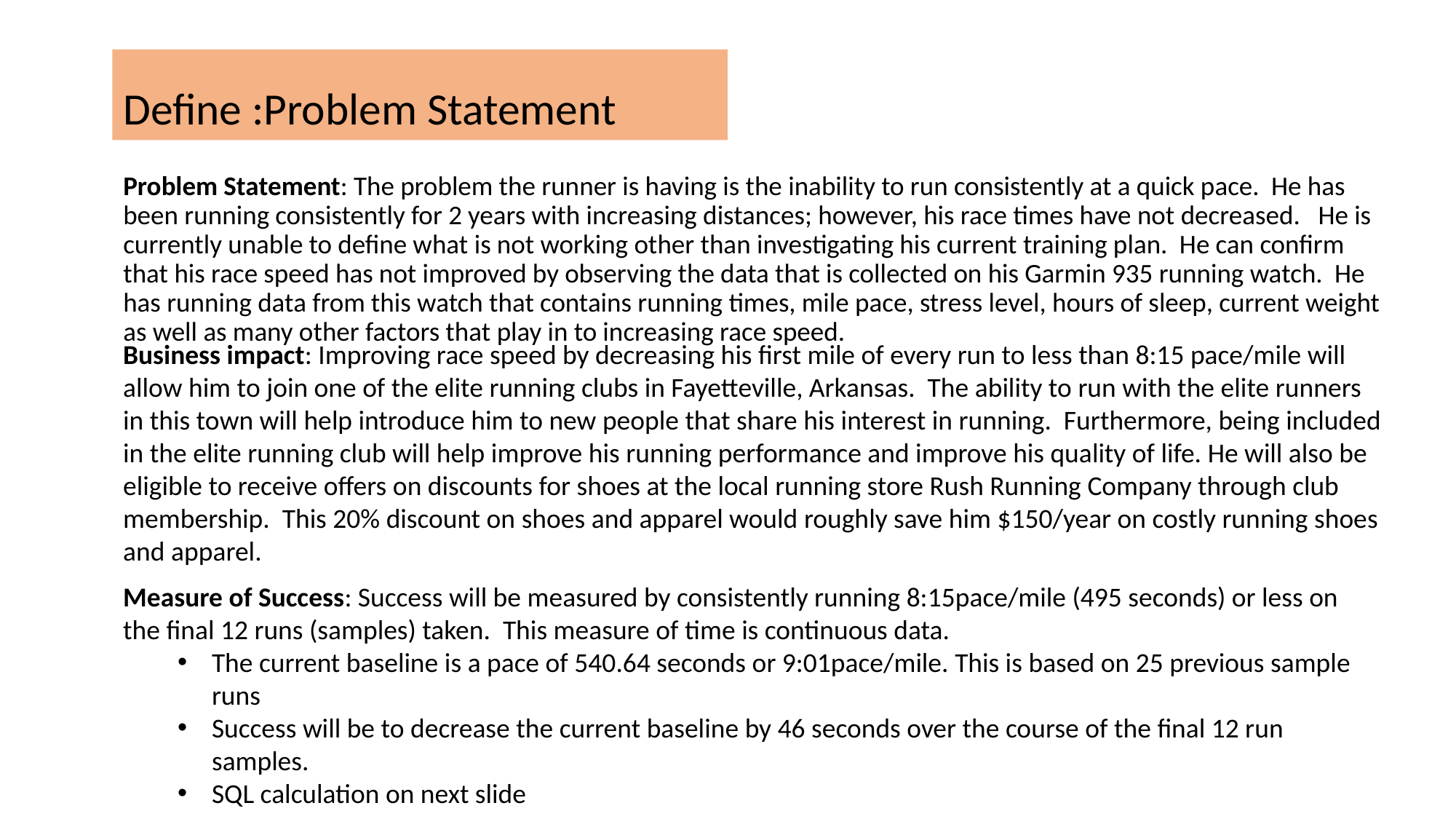

# Define :Problem Statement
Problem Statement: The problem the runner is having is the inability to run consistently at a quick pace.  He has been running consistently for 2 years with increasing distances; however, his race times have not decreased.   He is currently unable to define what is not working other than investigating his current training plan.  He can confirm that his race speed has not improved by observing the data that is collected on his Garmin 935 running watch.  He has running data from this watch that contains running times, mile pace, stress level, hours of sleep, current weight as well as many other factors that play in to increasing race speed.

Business impact: Improving race speed by decreasing his first mile of every run to less than 8:15 pace/mile will allow him to join one of the elite running clubs in Fayetteville, Arkansas.  The ability to run with the elite runners in this town will help introduce him to new people that share his interest in running.  Furthermore, being included in the elite running club will help improve his running performance and improve his quality of life. He will also be eligible to receive offers on discounts for shoes at the local running store Rush Running Company through club membership.  This 20% discount on shoes and apparel would roughly save him $150/year on costly running shoes and apparel.
Measure of Success: Success will be measured by consistently running 8:15pace/mile (495 seconds) or less on the final 12 runs (samples) taken.  This measure of time is continuous data.
The current baseline is a pace of 540.64 seconds or 9:01pace/mile. This is based on 25 previous sample runs
Success will be to decrease the current baseline by 46 seconds over the course of the final 12 run samples.
SQL calculation on next slide